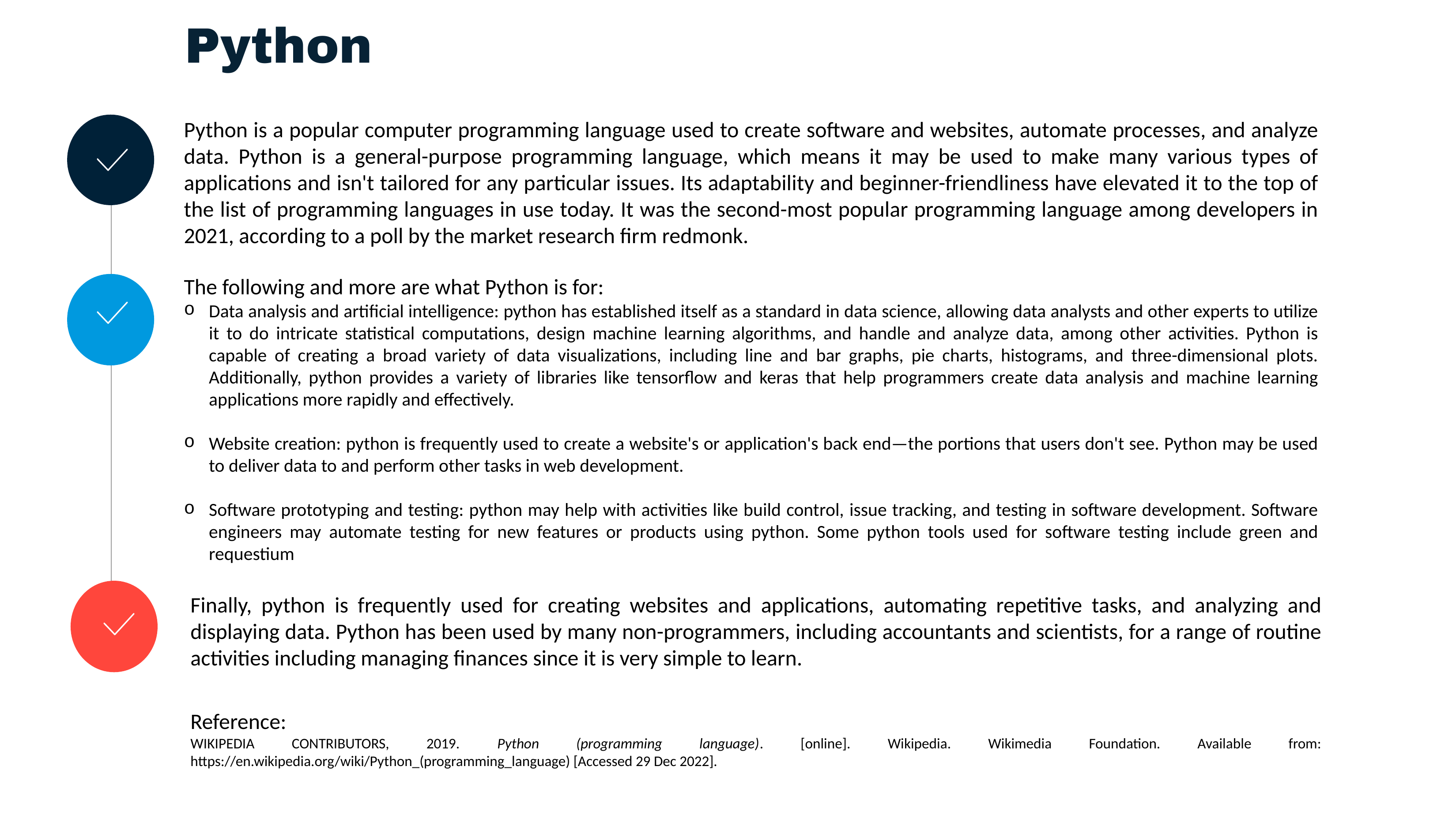

Python

Python is a popular computer programming language used to create software and websites, automate processes, and analyze data. Python is a general-purpose programming language, which means it may be used to make many various types of applications and isn't tailored for any particular issues. Its adaptability and beginner-friendliness have elevated it to the top of the list of programming languages in use today. It was the second-most popular programming language among developers in 2021, according to a poll by the market research firm redmonk.
The following and more are what Python is for:
Data analysis and artificial intelligence: python has established itself as a standard in data science, allowing data analysts and other experts to utilize it to do intricate statistical computations, design machine learning algorithms, and handle and analyze data, among other activities. Python is capable of creating a broad variety of data visualizations, including line and bar graphs, pie charts, histograms, and three-dimensional plots. Additionally, python provides a variety of libraries like tensorflow and keras that help programmers create data analysis and machine learning applications more rapidly and effectively.

Website creation: python is frequently used to create a website's or application's back end—the portions that users don't see. Python may be used to deliver data to and perform other tasks in web development.

Software prototyping and testing: python may help with activities like build control, issue tracking, and testing in software development. Software engineers may automate testing for new features or products using python. Some python tools used for software testing include green and requestium
Finally, python is frequently used for creating websites and applications, automating repetitive tasks, and analyzing and displaying data. Python has been used by many non-programmers, including accountants and scientists, for a range of routine activities including managing finances since it is very simple to learn.
Reference:
WIKIPEDIA CONTRIBUTORS, 2019. Python (programming language). [online]. Wikipedia. Wikimedia Foundation. Available from: https://en.wikipedia.org/wiki/Python_(programming_language) [Accessed 29 Dec 2022].